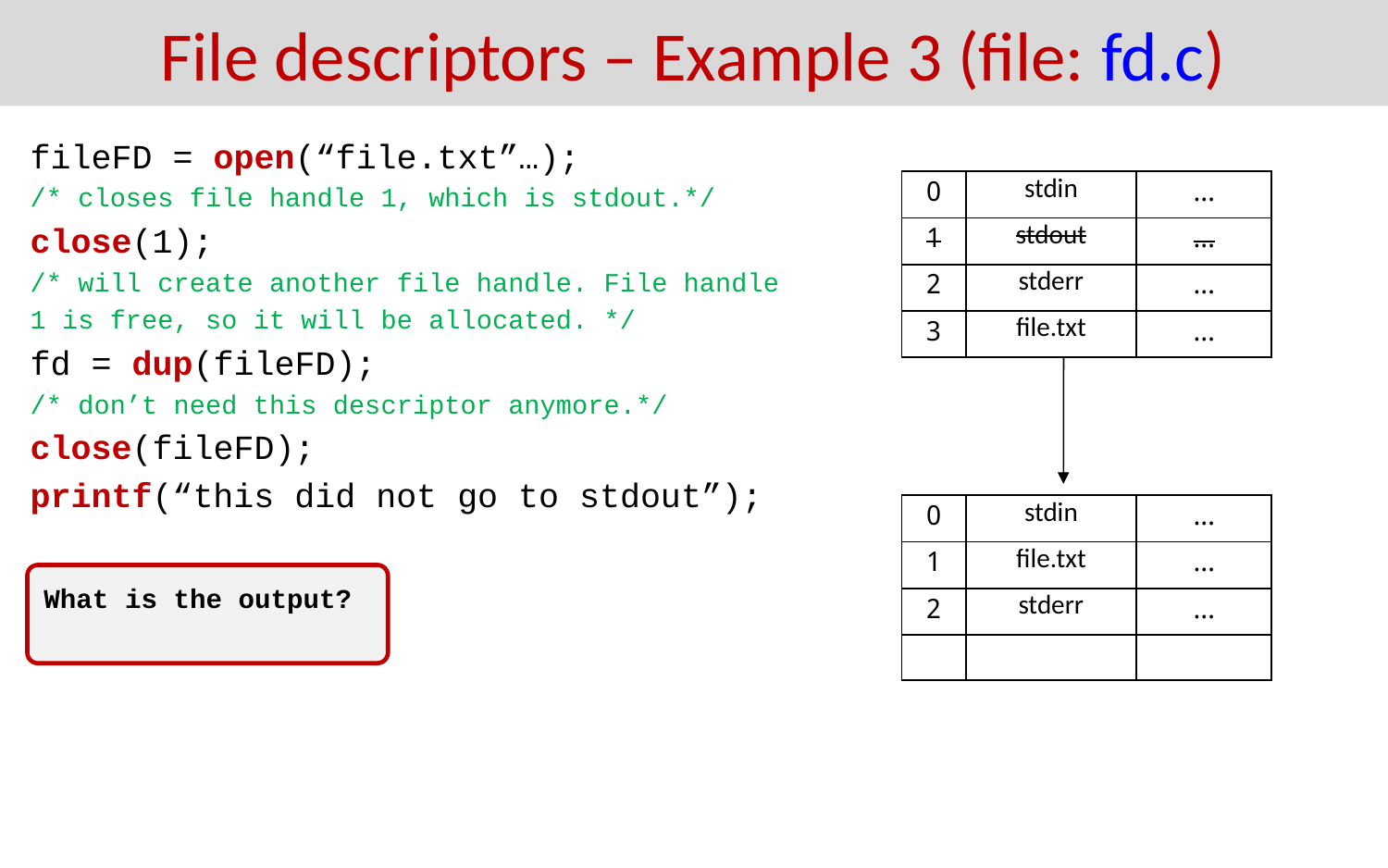

# File descriptors – Example 3 (file: fd.c)
fileFD = open(“file.txt”…);
/* closes file handle 1, which is stdout.*/
close(1);
/* will create another file handle. File handle
1 is free, so it will be allocated. */
fd = dup(fileFD);
/* don’t need this descriptor anymore.*/
close(fileFD);
printf(“this did not go to stdout”);

| 0 | stdin | … |
| --- | --- | --- |
| 1 | stdout | … |
| 2 | stderr | … |
| 3 | file.txt | … |
| 0 | stdin | … |
| --- | --- | --- |
| 1 | file.txt | … |
| 2 | stderr | … |
|  |  |  |
What is the output?